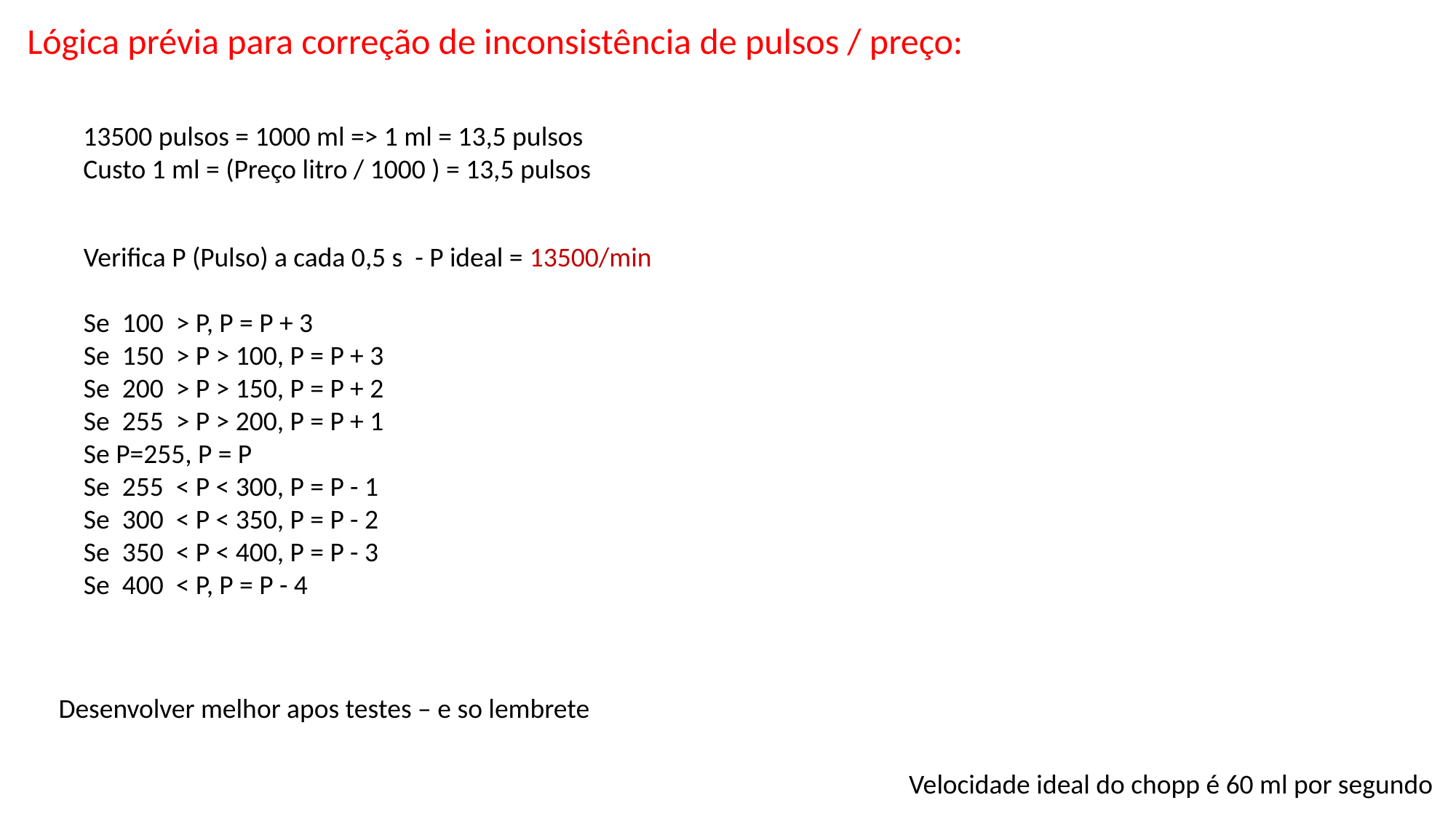

Lógica prévia para correção de inconsistência de pulsos / preço:
13500 pulsos = 1000 ml => 1 ml = 13,5 pulsos
Custo 1 ml = (Preço litro / 1000 ) = 13,5 pulsos
Verifica P (Pulso) a cada 0,5 s  - P ideal = 13500/min

Se  100  > P, P = P + 3
Se  150  > P > 100, P = P + 3
Se  200  > P > 150, P = P + 2
Se  255  > P > 200, P = P + 1
Se P=255, P = P
Se  255  < P < 300, P = P - 1
Se  300  < P < 350, P = P - 2
Se  350  < P < 400, P = P - 3
Se  400  < P, P = P - 4

Desenvolver melhor apos testes – e so lembrete
Velocidade ideal do chopp é 60 ml por segundo